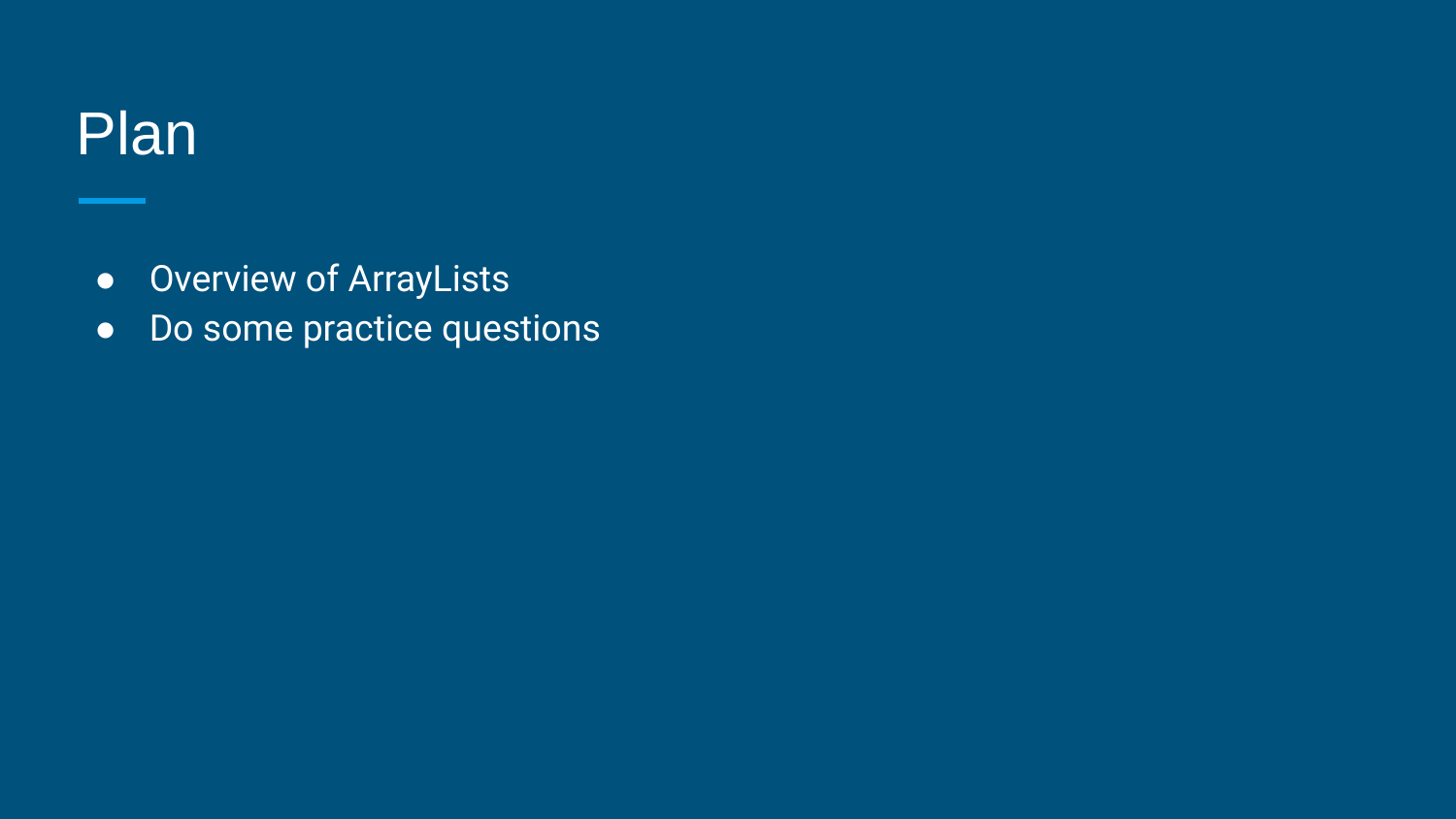

# Plan
Overview of ArrayLists
Do some practice questions